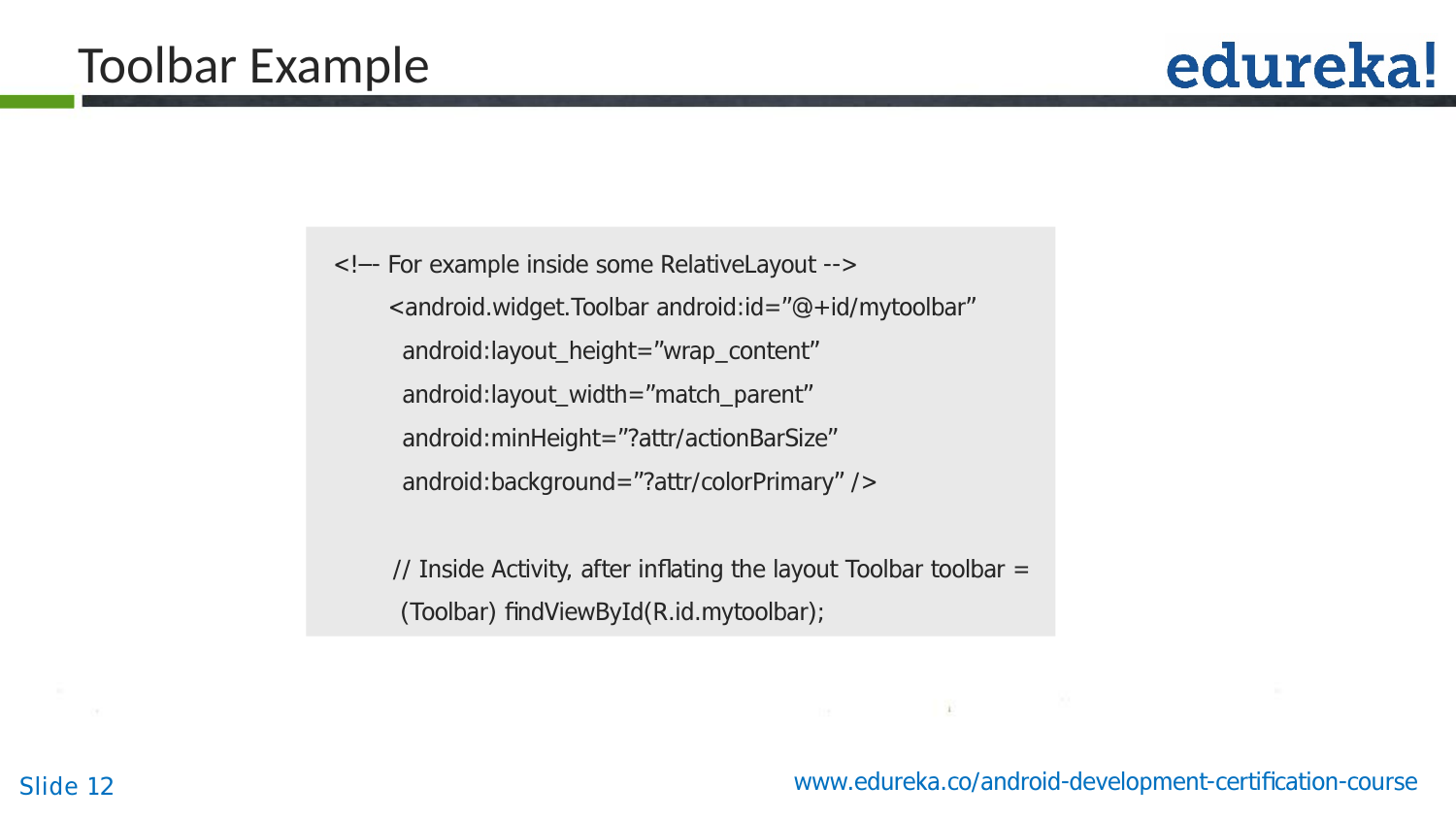

Toolbar Example

<!–- For example inside some RelativeLayout -->
<android.widget.Toolbar android:id=”@+id/mytoolbar”
  android:layout_height=”wrap_content”
  android:layout_width=”match_parent”
  android:minHeight=”?attr/actionBarSize”
  android:background=”?attr/colorPrimary” />

        // Inside Activity, after inflating the layout Toolbar toolbar =
         (Toolbar) findViewById(R.id.mytoolbar);